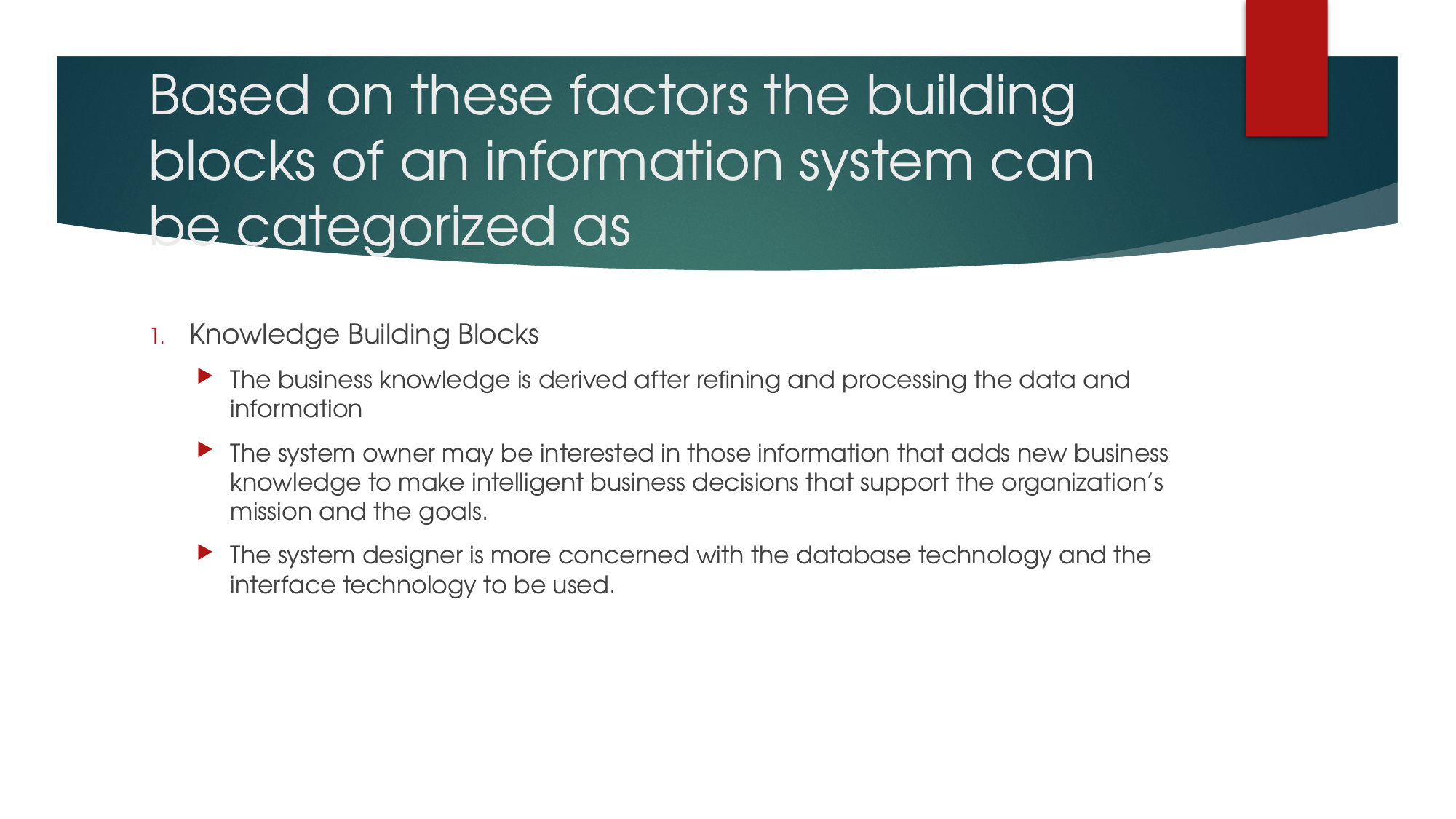

# Based on these factors the building blocks of an information system can be categorized as
Knowledge Building Blocks
The business knowledge is derived after refining and processing the data and information
The system owner may be interested in those information that adds new business knowledge to make intelligent business decisions that support the organization’s mission and the goals.
The system designer is more concerned with the database technology and the interface technology to be used.